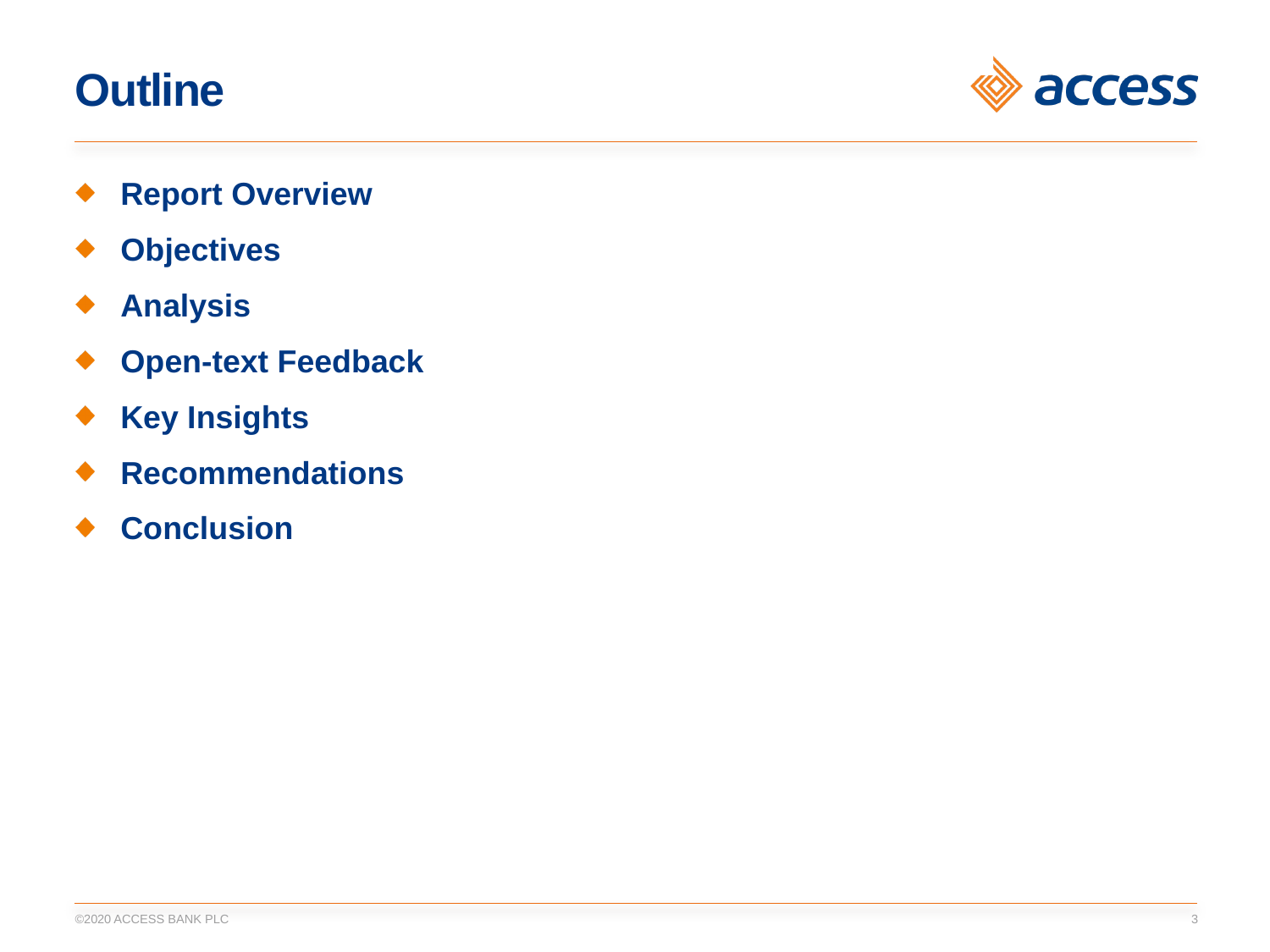

# Outline
Report Overview
Objectives
Analysis
Open-text Feedback
Key Insights
Recommendations
Conclusion

©2020 ACCESS BANK PLC
3